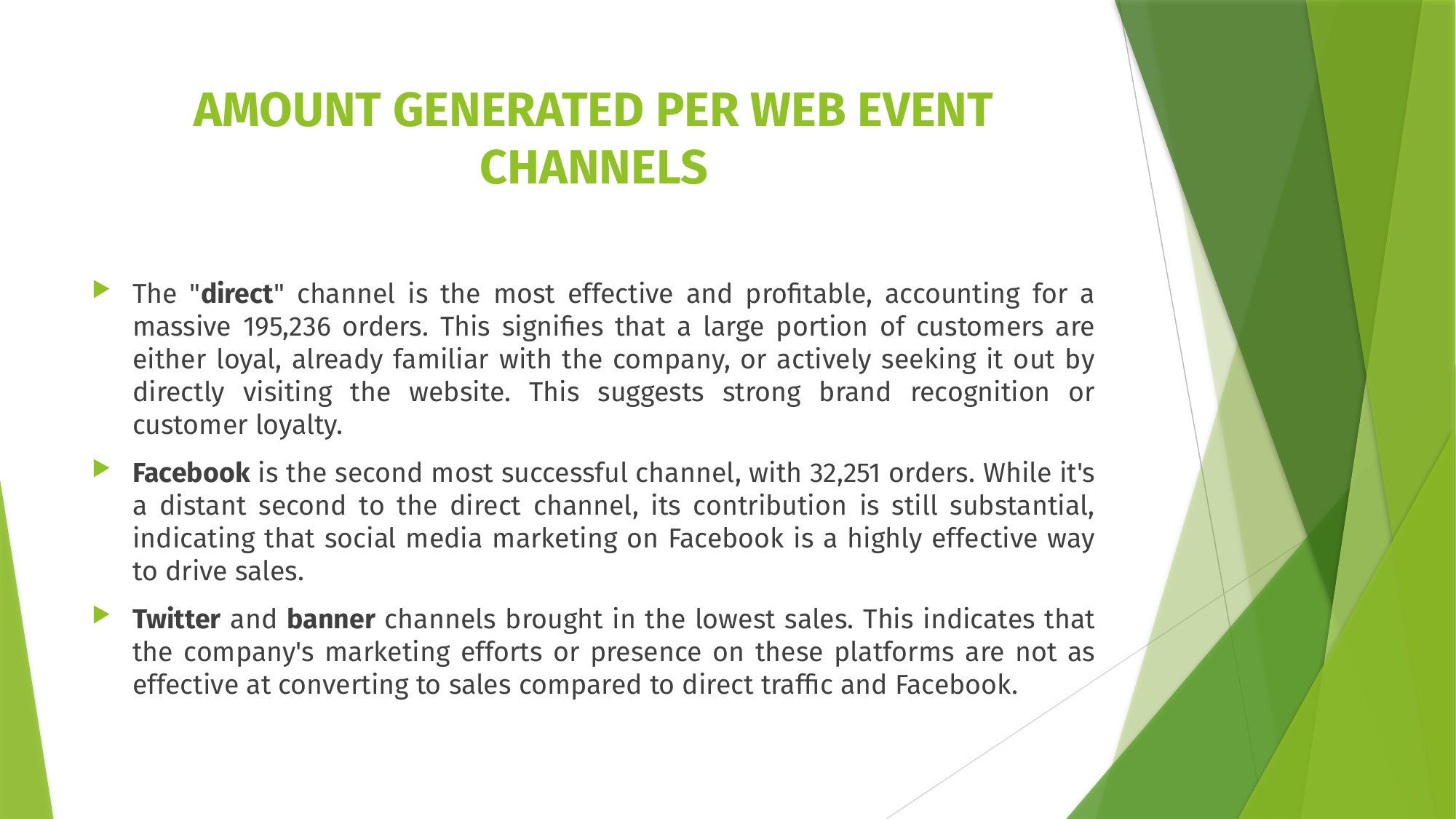

# AMOUNT GENERATED PER WEB EVENT CHANNELS

The "direct" channel is the most effective and profitable, accounting for a massive 195,236 orders. This signifies that a large portion of customers are either loyal, already familiar with the company, or actively seeking it out by directly visiting the website. This suggests strong brand recognition or customer loyalty.
Facebook is the second most successful channel, with 32,251 orders. While it's a distant second to the direct channel, its contribution is still substantial, indicating that social media marketing on Facebook is a highly effective way to drive sales.
Twitter and banner channels brought in the lowest sales. This indicates that the company's marketing efforts or presence on these platforms are not as effective at converting to sales compared to direct traffic and Facebook.